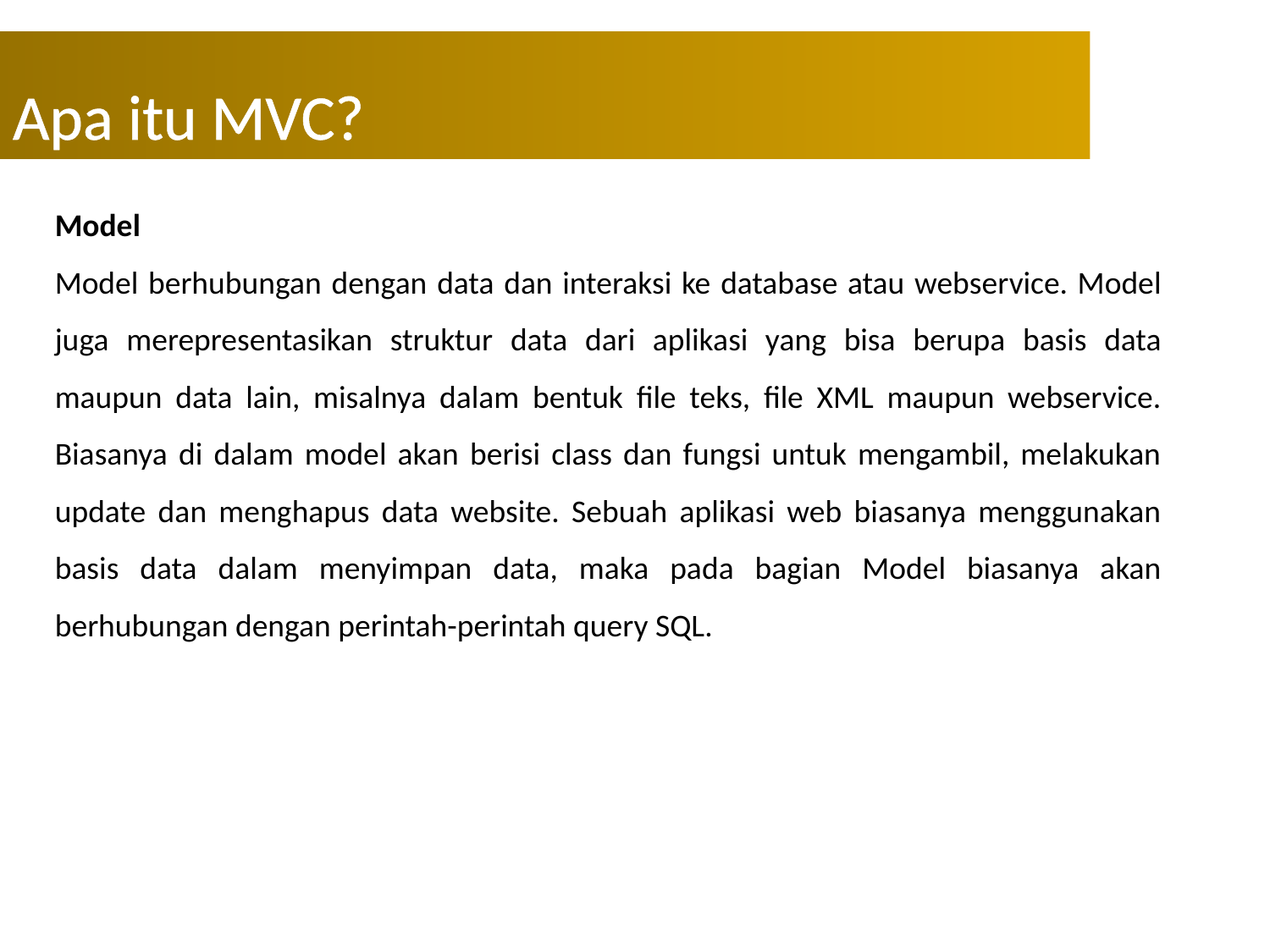

Apa itu MVC?
Model
Model berhubungan dengan data dan interaksi ke database atau webservice. Model juga merepresentasikan struktur data dari aplikasi yang bisa berupa basis data maupun data lain, misalnya dalam bentuk file teks, file XML maupun webservice. Biasanya di dalam model akan berisi class dan fungsi untuk mengambil, melakukan update dan menghapus data website. Sebuah aplikasi web biasanya menggunakan basis data dalam menyimpan data, maka pada bagian Model biasanya akan berhubungan dengan perintah-perintah query SQL.